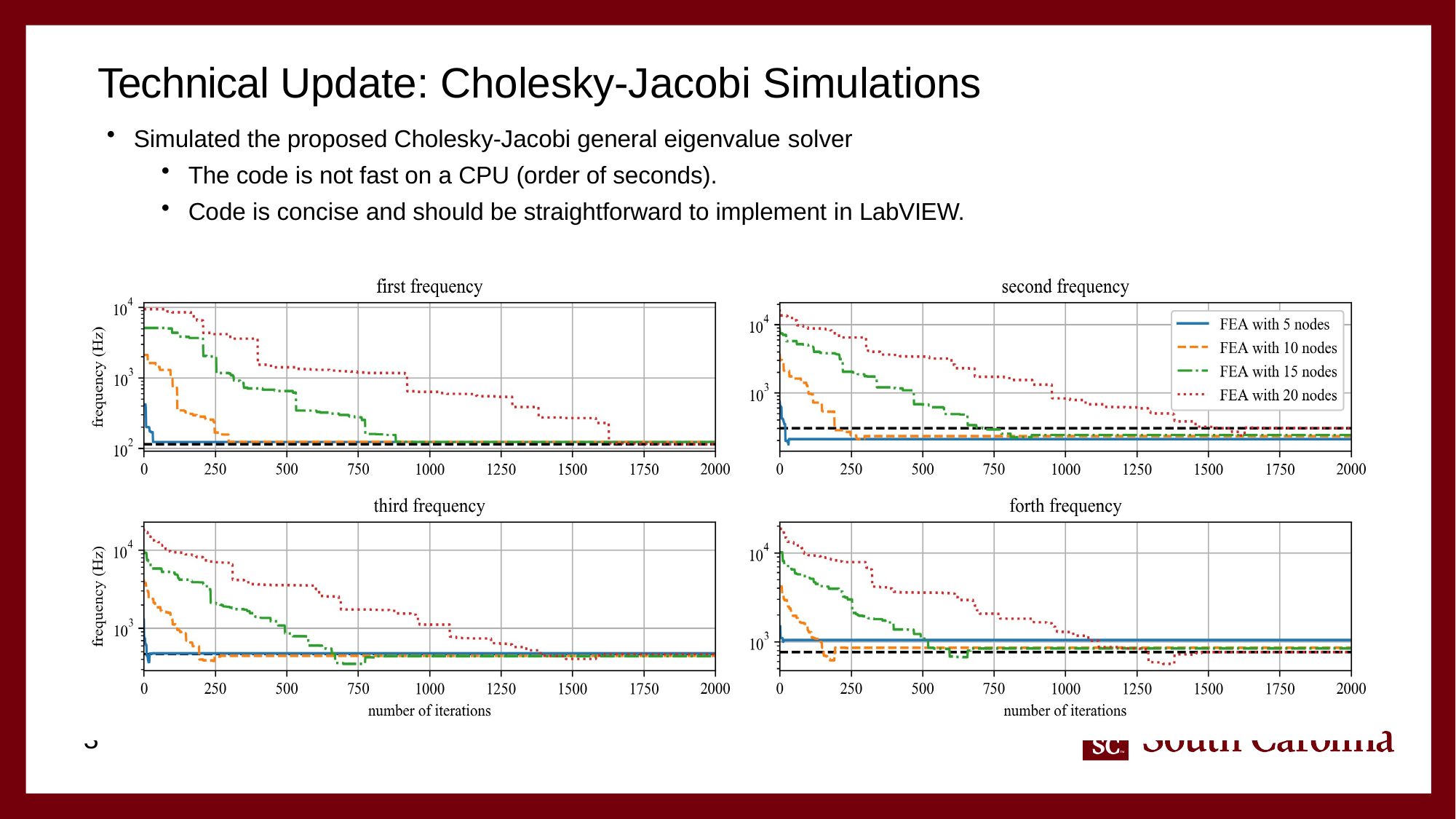

# Technical Update: Cholesky-Jacobi Simulations
Simulated the proposed Cholesky-Jacobi general eigenvalue solver
The code is not fast on a CPU (order of seconds).
Code is concise and should be straightforward to implement in LabVIEW.

3